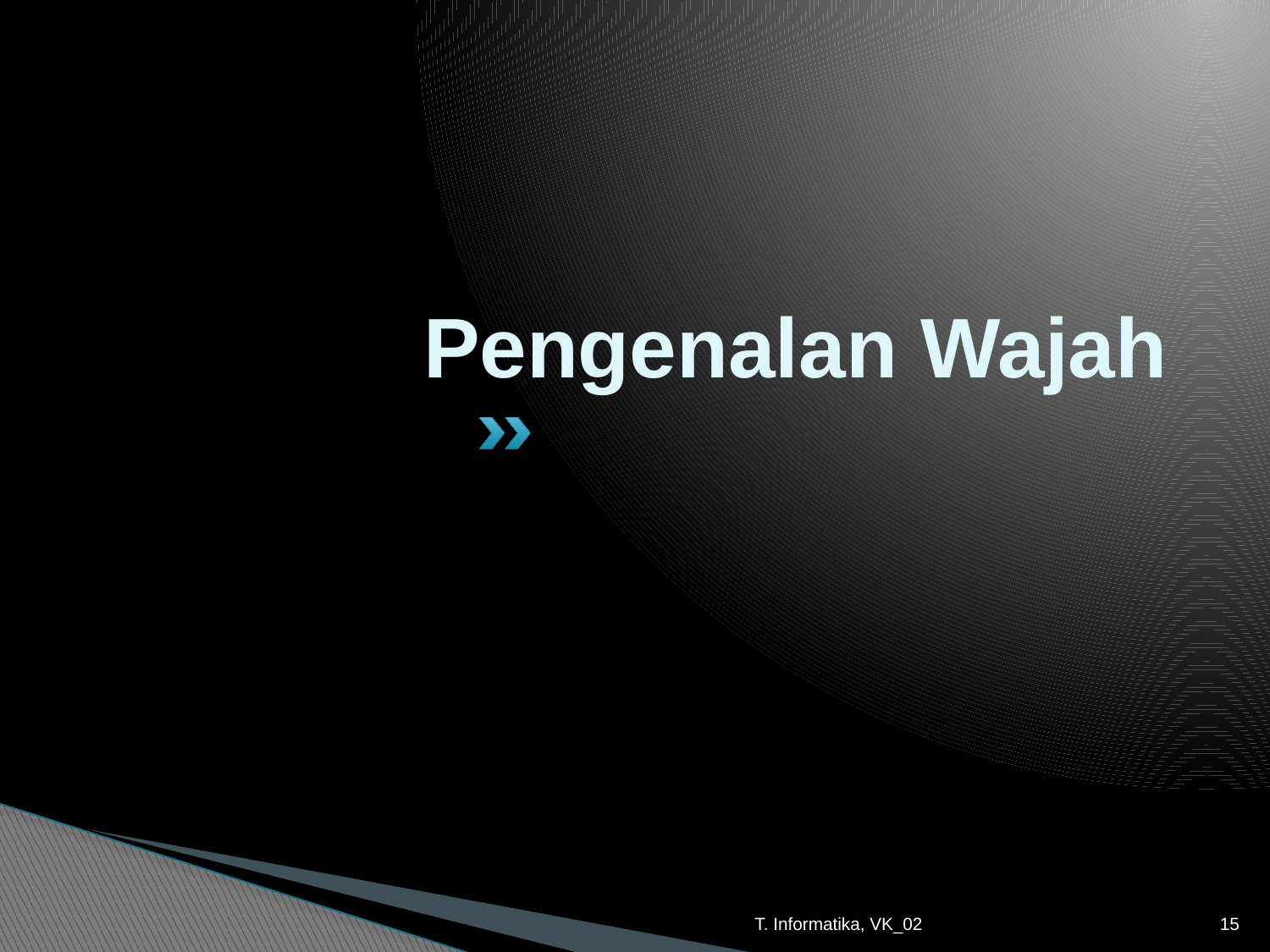

# Pengenalan Wajah

T. Informatika, VK_02
15